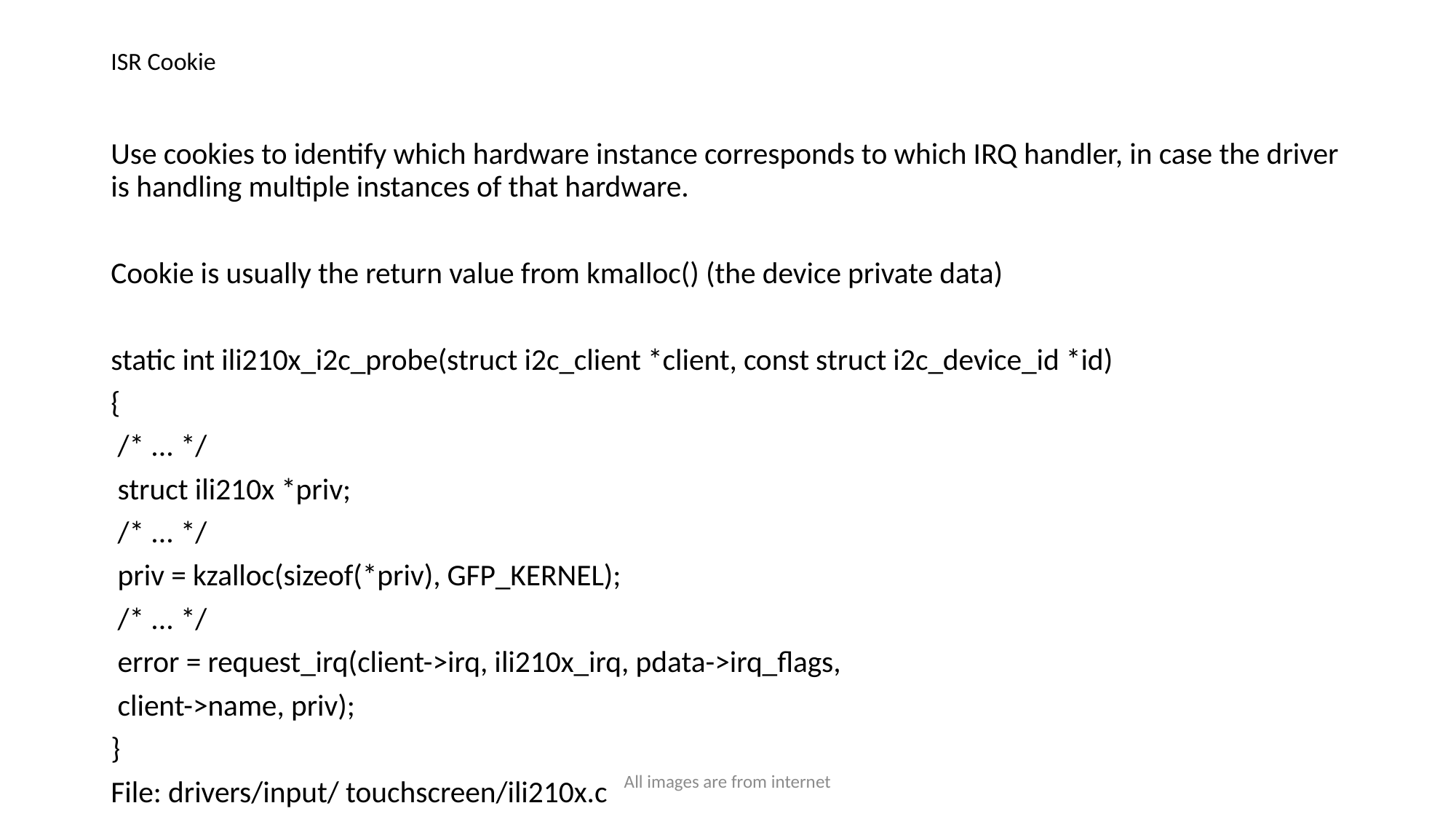

# ISR Cookie
Use cookies to identify which hardware instance corresponds to which IRQ handler, in case the driver is handling multiple instances of that hardware.

Cookie is usually the return value from kmalloc() (the device private data)

static int ili210x_i2c_probe(struct i2c_client *client, const struct i2c_device_id *id)
{
 /* ... */
 struct ili210x *priv;
 /* ... */
 priv = kzalloc(sizeof(*priv), GFP_KERNEL);
 /* ... */
 error = request_irq(client->irq, ili210x_irq, pdata->irq_flags,
 client->name, priv);
}
File: drivers/input/ touchscreen/ili210x.c
All images are from internet